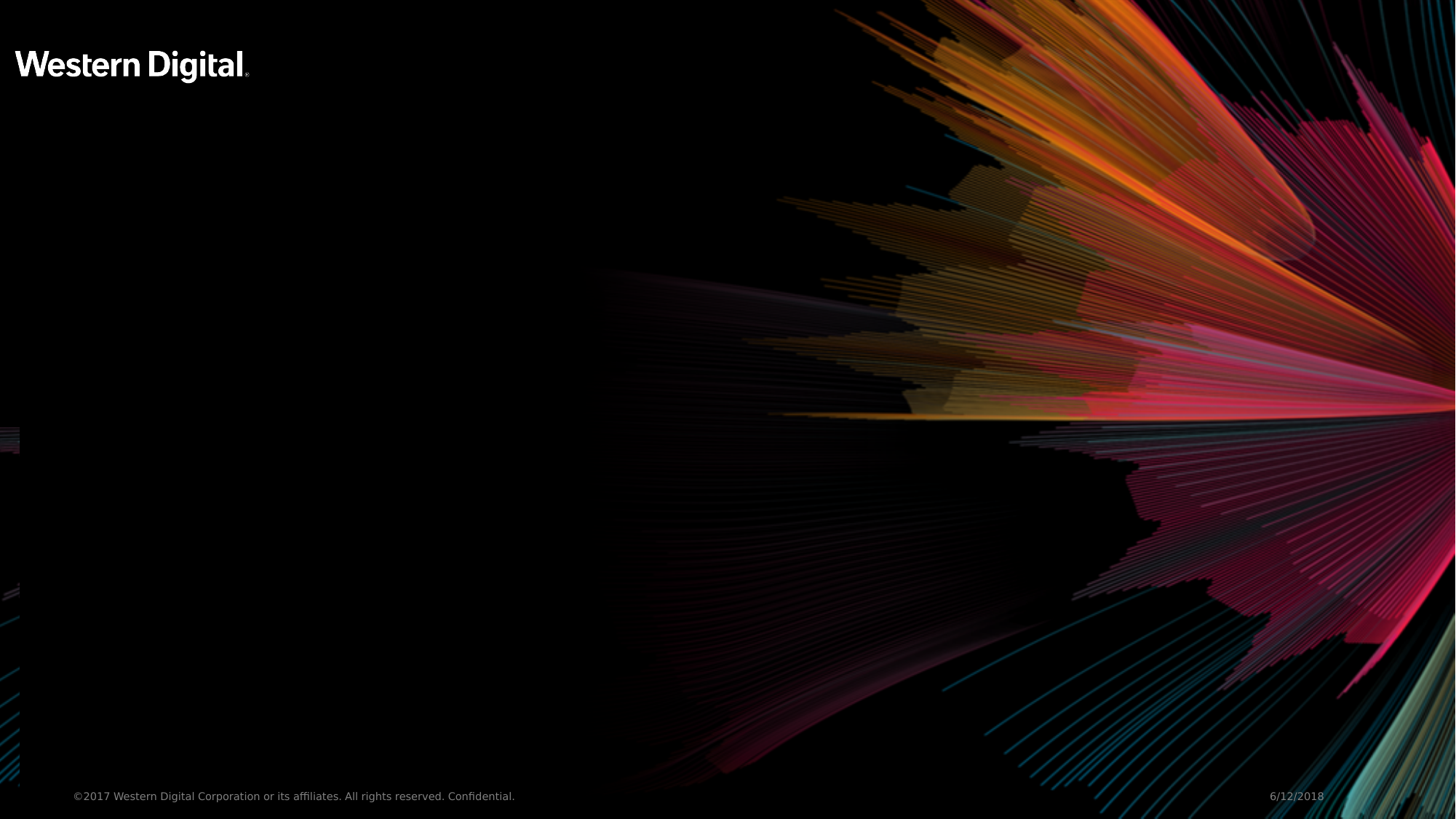

#

©2017 Western Digital Corporation or its affiliates. All rights reserved. Confidential.
6/12/2018
1